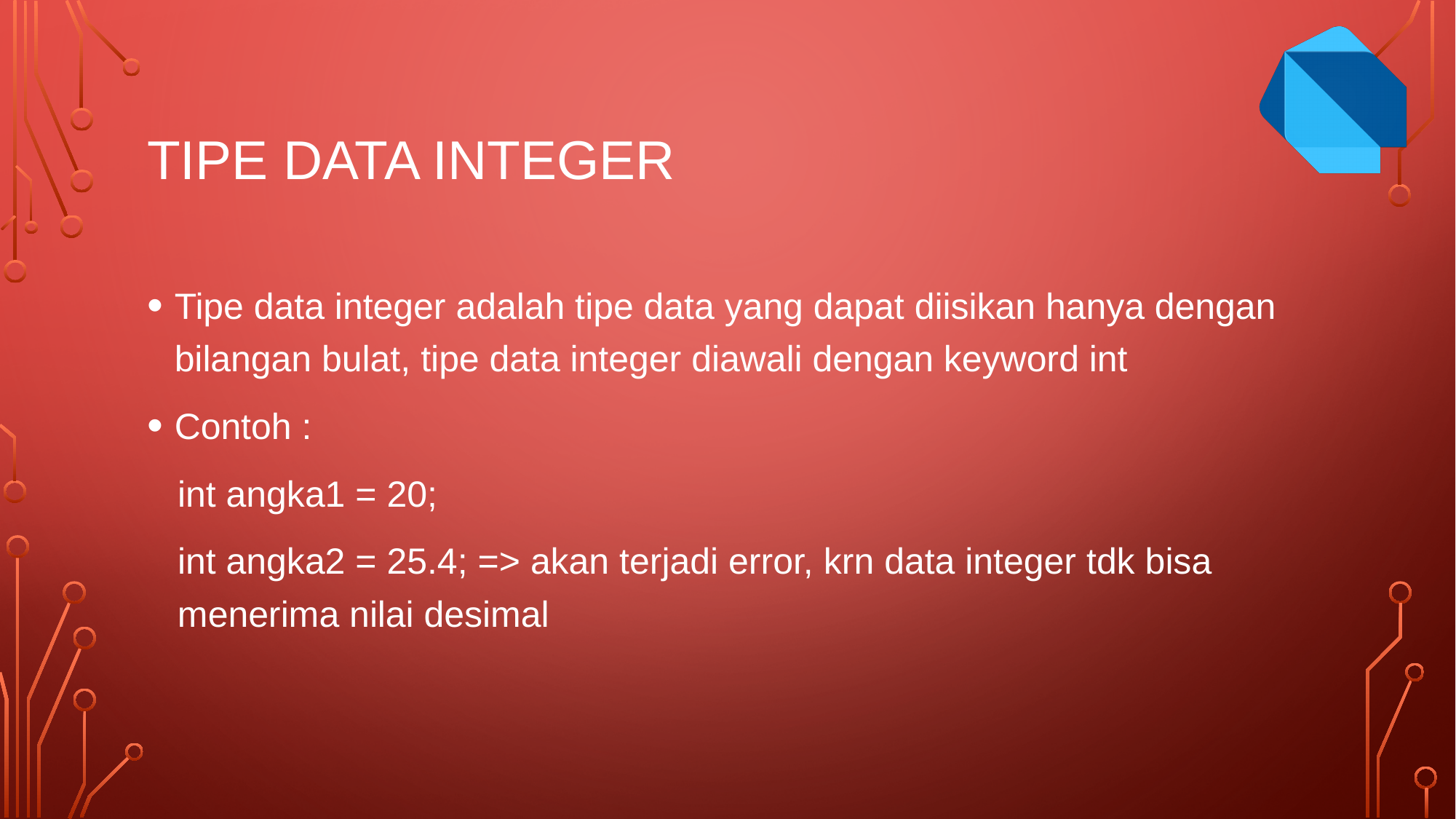

# Tipe data integer
Tipe data integer adalah tipe data yang dapat diisikan hanya dengan bilangan bulat, tipe data integer diawali dengan keyword int
Contoh :
   int angka1 = 20;
   int angka2 = 25.4; => akan terjadi error, krn data integer tdk bisa
   menerima nilai desimal